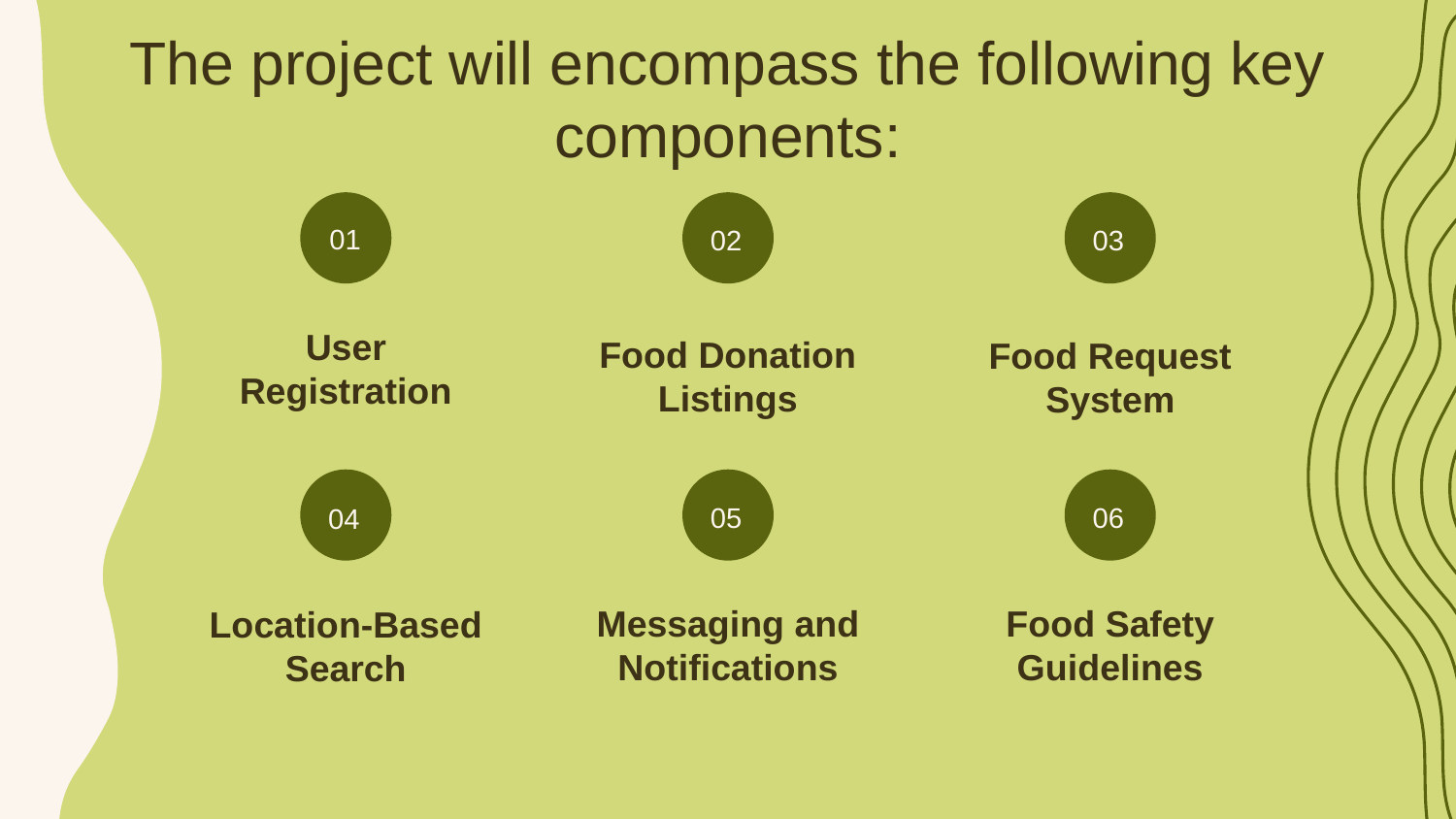

# The project will encompass the following key components:

01
02
03
User Registration
Food Donation Listings
Food Request System

06
05
04
Messaging and Notifications
Food Safety Guidelines
Location-Based Search